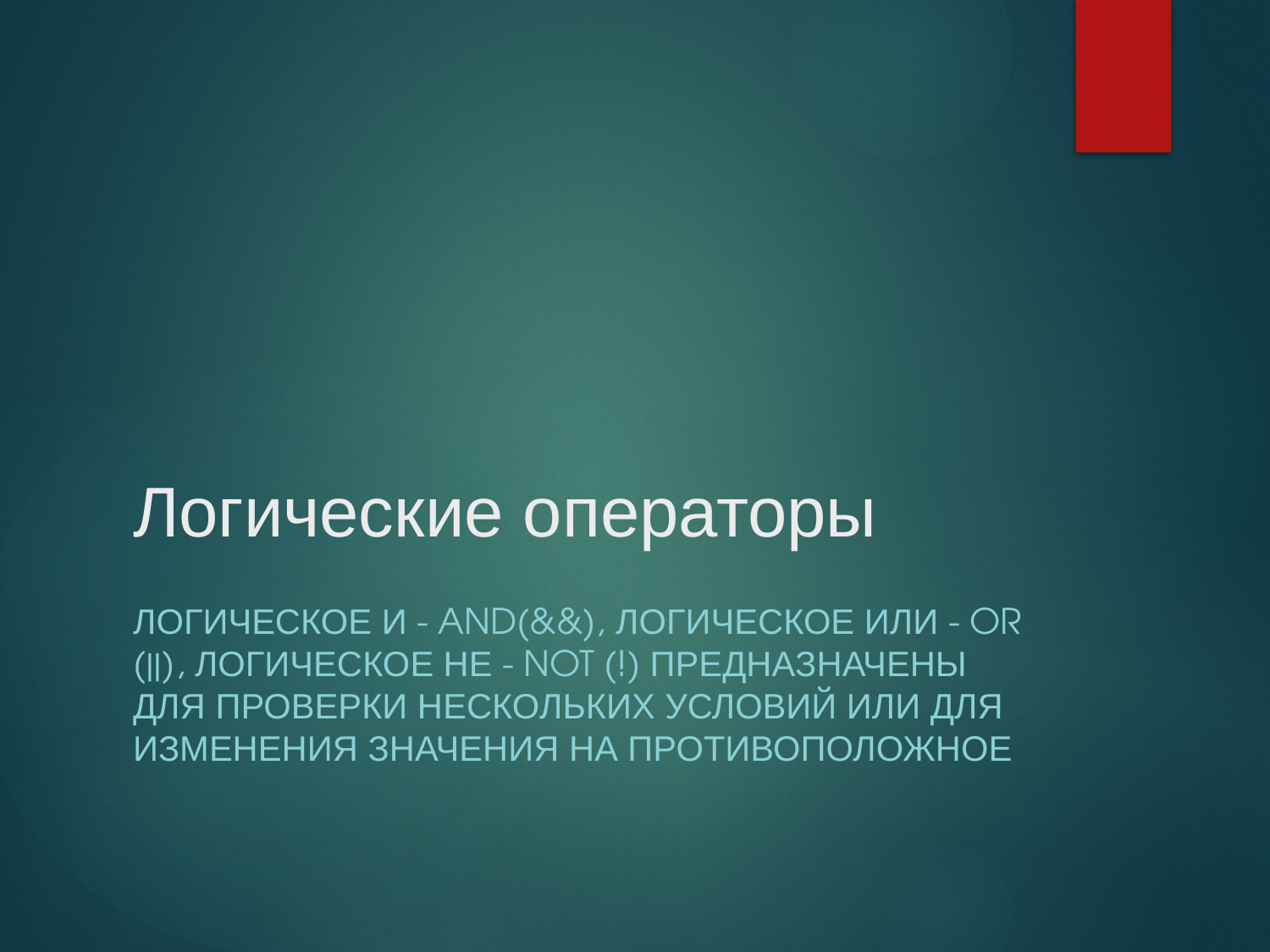

# Логические операторы
Логическое И - AND(&&), логическое ИЛИ - OR (||), логическое НЕ - NOT (!) предназначены для проверки нескольких условий или для изменения значения на противоположное